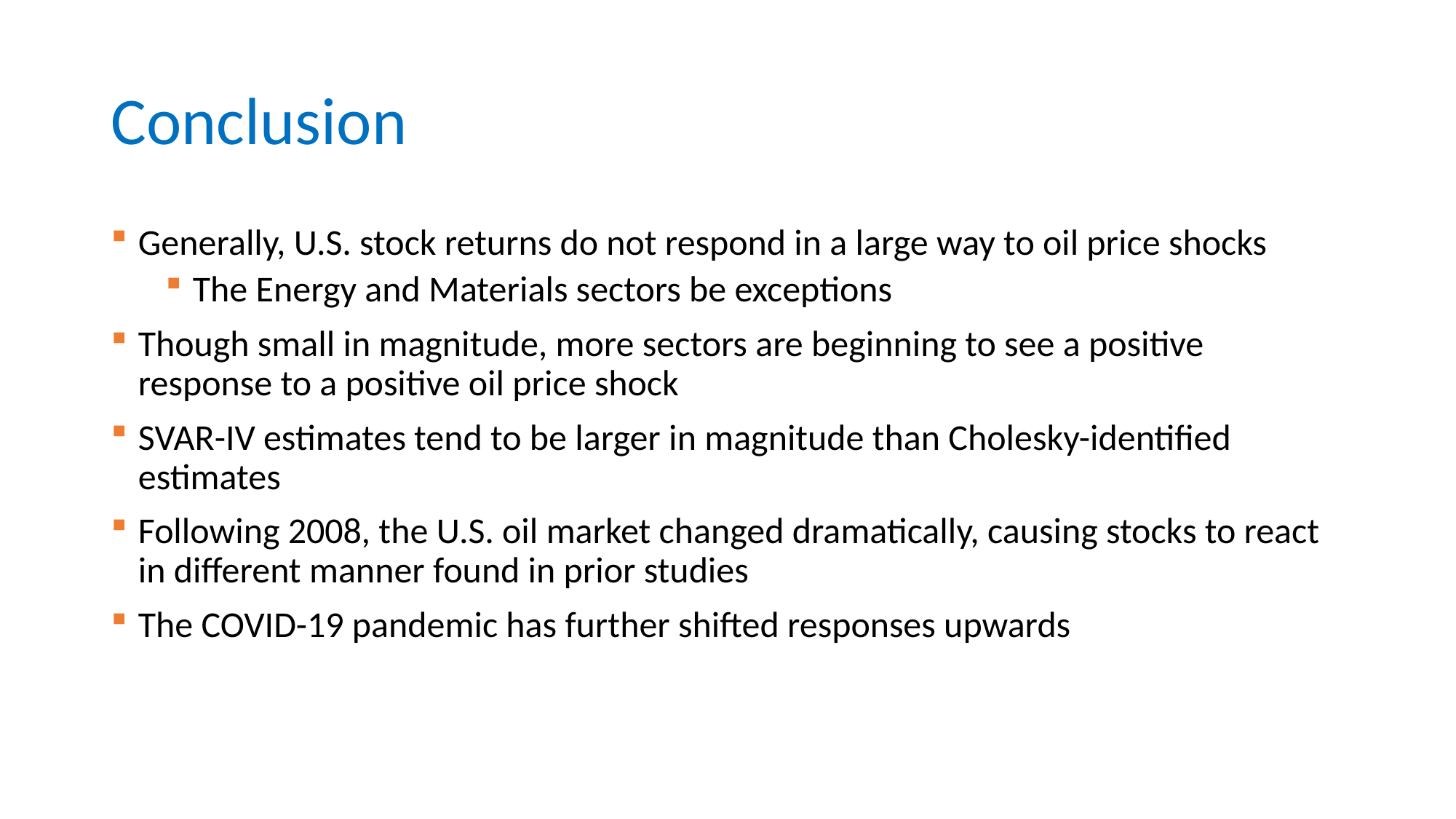

# Conclusion
Generally, U.S. stock returns do not respond in a large way to oil price shocks
The Energy and Materials sectors be exceptions
Though small in magnitude, more sectors are beginning to see a positive response to a positive oil price shock
SVAR-IV estimates tend to be larger in magnitude than Cholesky-identified estimates
Following 2008, the U.S. oil market changed dramatically, causing stocks to react in different manner found in prior studies
The COVID-19 pandemic has further shifted responses upwards